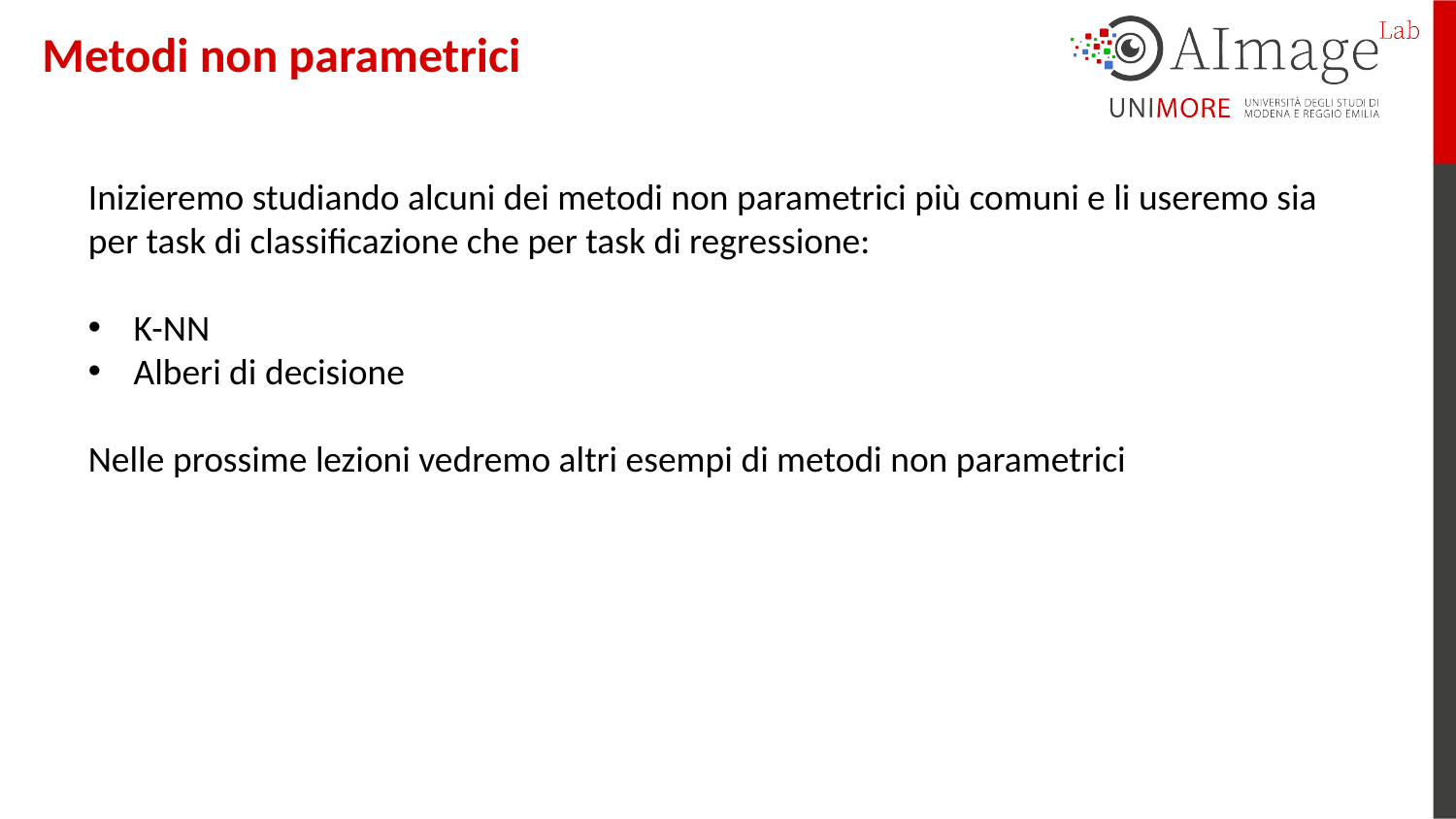

Metodi non parametrici
Inizieremo studiando alcuni dei metodi non parametrici più comuni e li useremo sia per task di classificazione che per task di regressione:

K-NN
Alberi di decisione

Nelle prossime lezioni vedremo altri esempi di metodi non parametrici